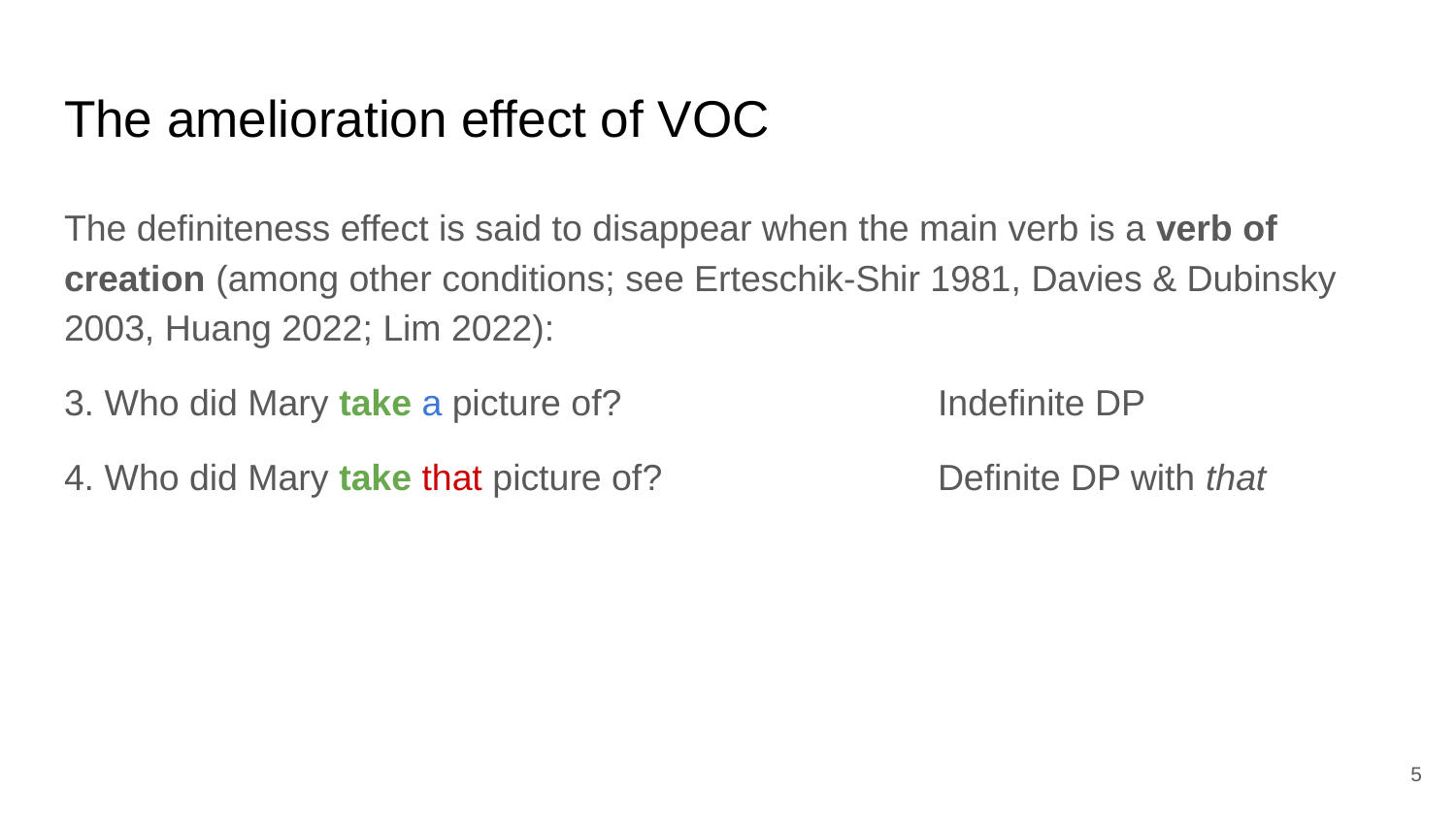

# The amelioration effect of VOC
The definiteness effect is said to disappear when the main verb is a verb of creation (among other conditions; see Erteschik-Shir 1981, Davies & Dubinsky 2003, Huang 2022; Lim 2022):
3. Who did Mary take a picture of? 			Indefinite DP
4. Who did Mary take that picture of?		Definite DP with that
5